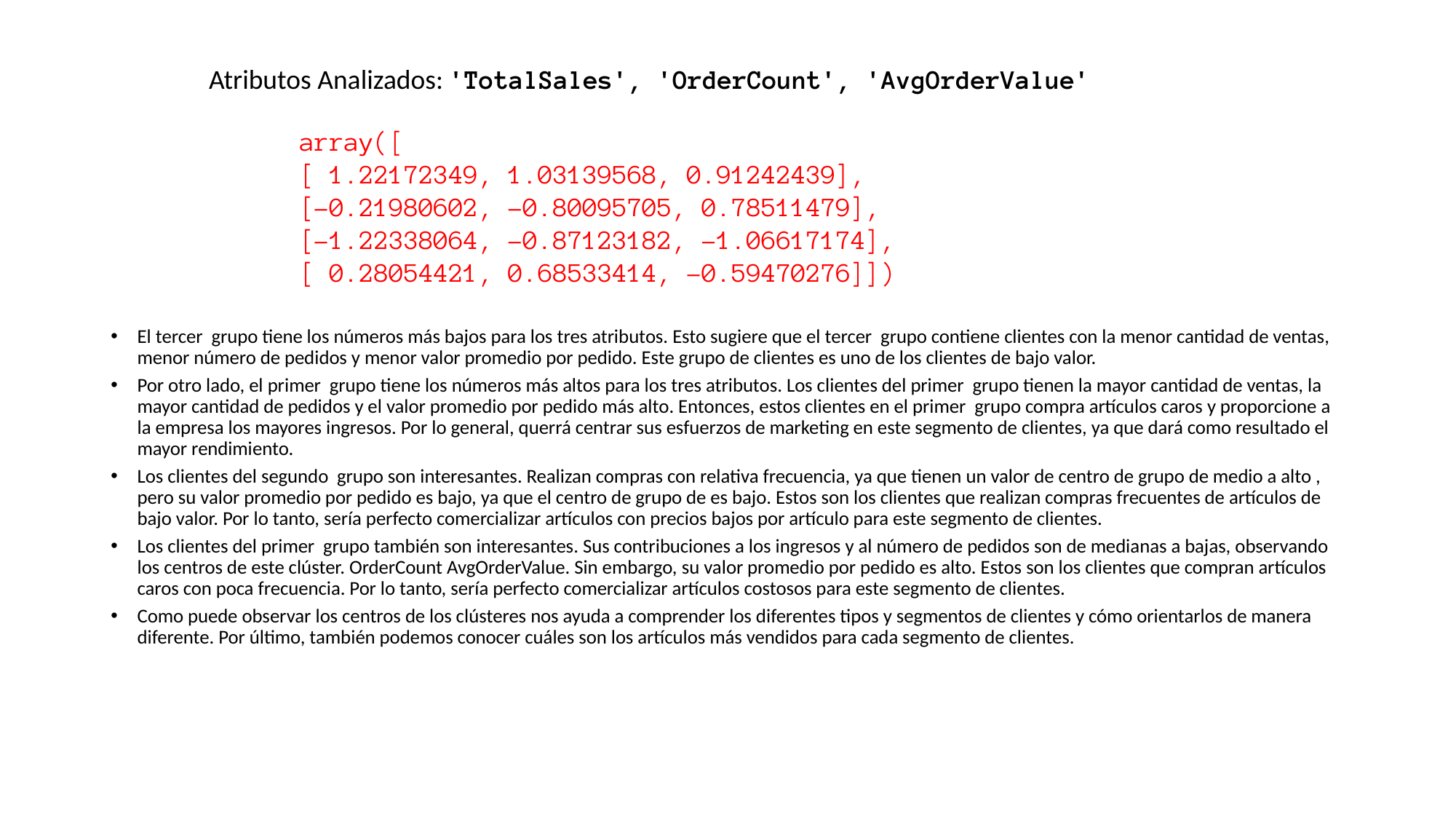

Atributos Analizados: 'TotalSales', 'OrderCount', 'AvgOrderValue'

array([
[ 1.22172349, 1.03139568, 0.91242439],
[-0.21980602, -0.80095705, 0.78511479],
[-1.22338064, -0.87123182, -1.06617174],
[ 0.28054421, 0.68533414, -0.59470276]])
El tercer  grupo tiene los números más bajos para los tres atributos. Esto sugiere que el tercer  grupo contiene clientes con la menor cantidad de ventas, menor número de pedidos y menor valor promedio por pedido. Este grupo de clientes es uno de los clientes de bajo valor.
Por otro lado, el primer  grupo tiene los números más altos para los tres atributos. Los clientes del primer  grupo tienen la mayor cantidad de ventas, la mayor cantidad de pedidos y el valor promedio por pedido más alto. Entonces, estos clientes en el primer  grupo compra artículos caros y proporcione a la empresa los mayores ingresos. Por lo general, querrá centrar sus esfuerzos de marketing en este segmento de clientes, ya que dará como resultado el mayor rendimiento.
Los clientes del segundo  grupo son interesantes. Realizan compras con relativa frecuencia, ya que tienen un valor de centro de grupo de medio a alto , pero su valor promedio por pedido es bajo, ya que el centro de grupo de es bajo. Estos son los clientes que realizan compras frecuentes de artículos de bajo valor. Por lo tanto, sería perfecto comercializar artículos con precios bajos por artículo para este segmento de clientes.
Los clientes del primer  grupo también son interesantes. Sus contribuciones a los ingresos y al número de pedidos son de medianas a bajas, observando los centros de este clúster. OrderCount AvgOrderValue. Sin embargo, su valor promedio por pedido es alto. Estos son los clientes que compran artículos caros con poca frecuencia. Por lo tanto, sería perfecto comercializar artículos costosos para este segmento de clientes.
Como puede observar los centros de los clústeres nos ayuda a comprender los diferentes tipos y segmentos de clientes y cómo orientarlos de manera diferente. Por último, también podemos conocer cuáles son los artículos más vendidos para cada segmento de clientes.